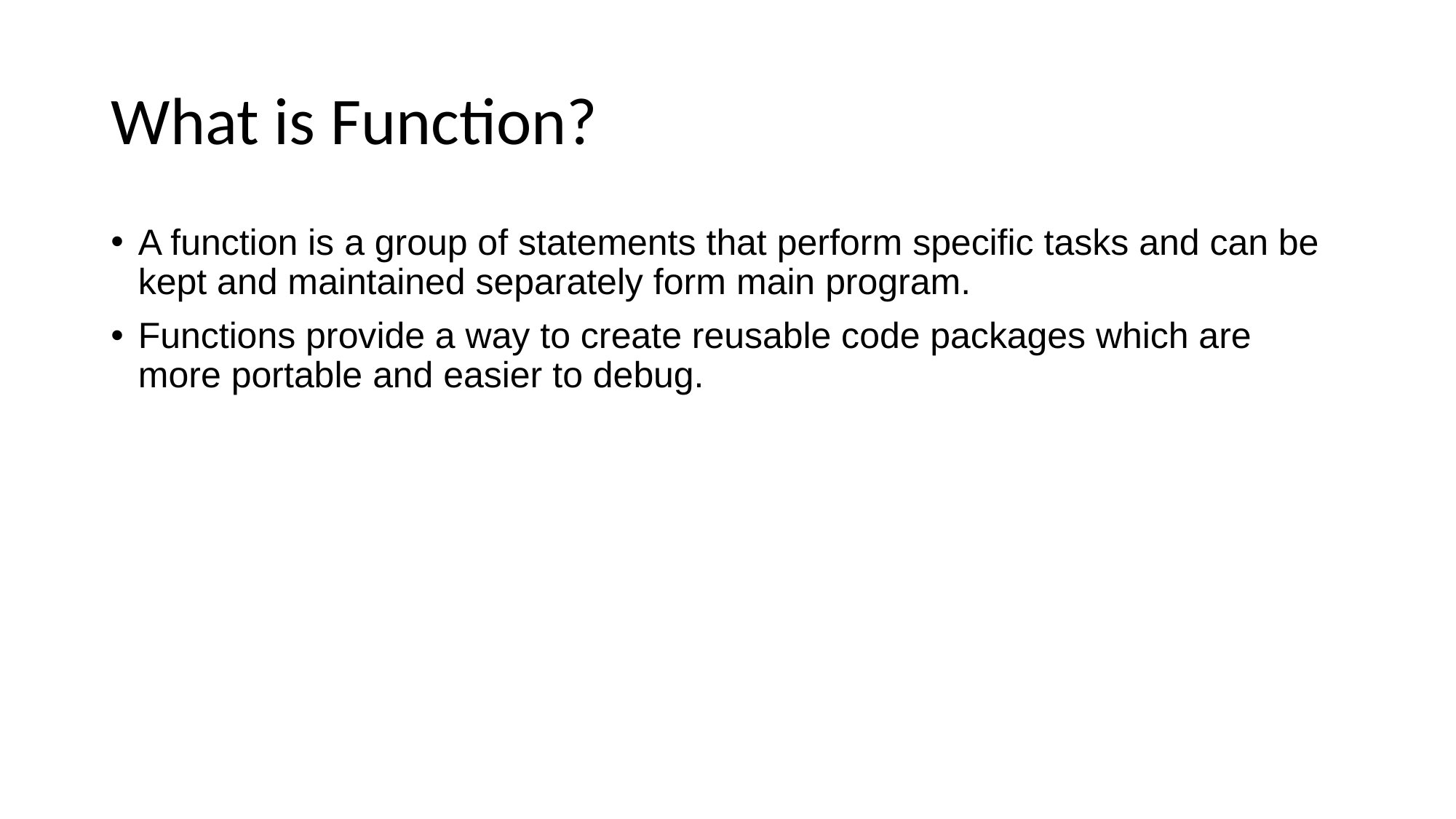

# What is Function?
A function is a group of statements that perform specific tasks and can be kept and maintained separately form main program.
Functions provide a way to create reusable code packages which are more portable and easier to debug.